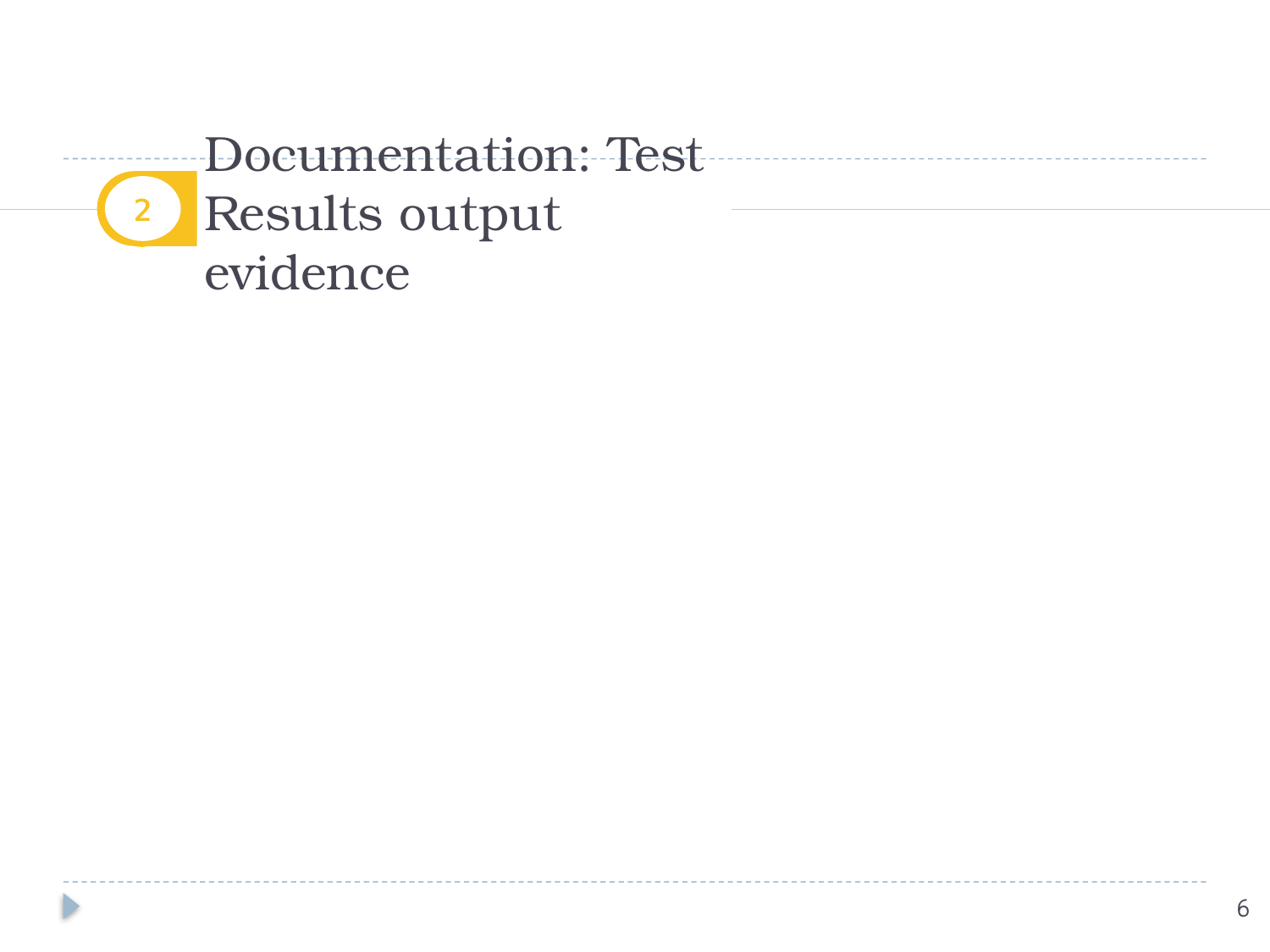

# Documentation: Test Results output evidence
2

6